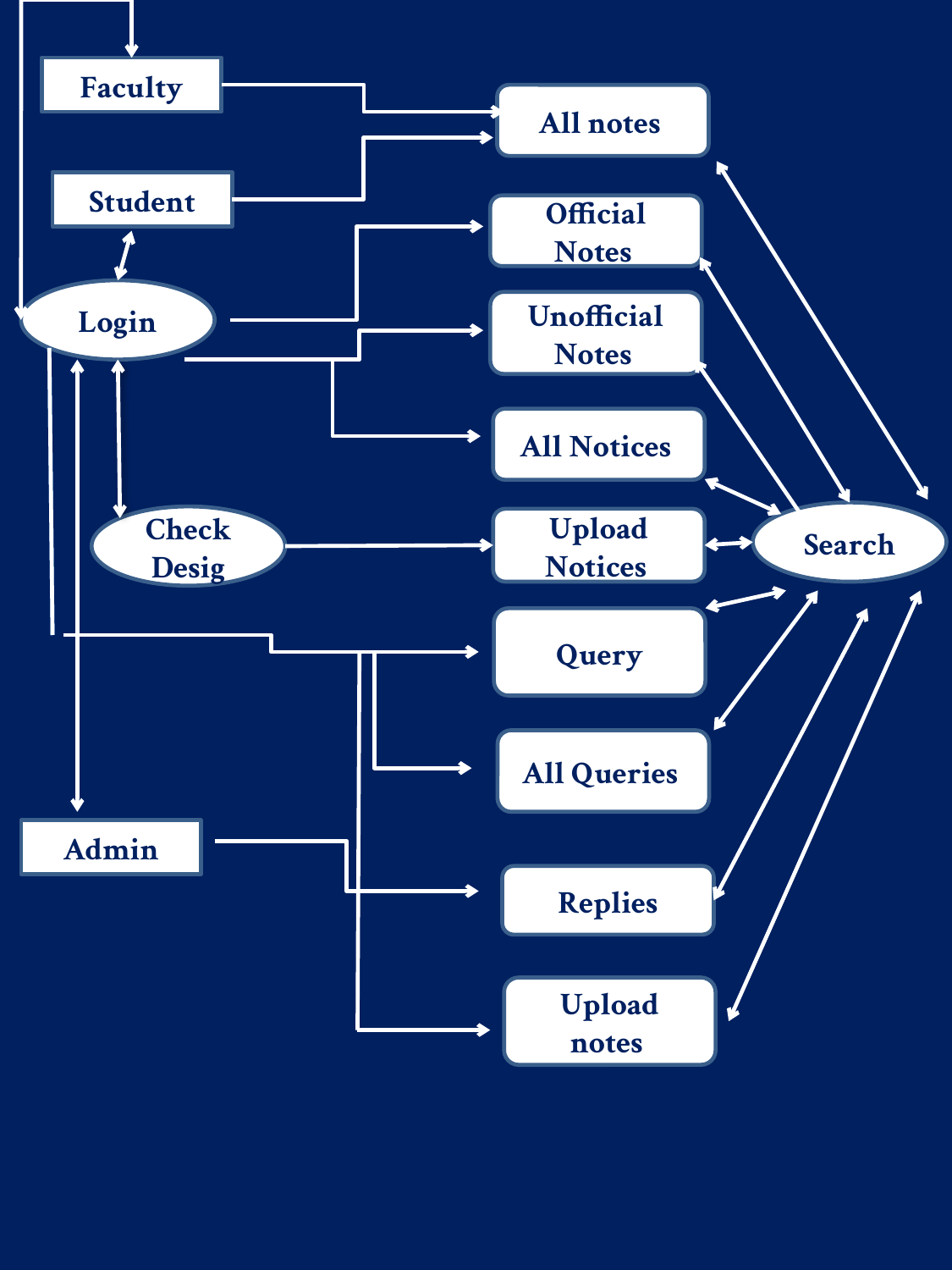

Faculty
All notes
Student
Official Notes
Login
Unofficial Notes
All Notices
Search
Check Desig
Upload Notices
Query

All Queries

Admin
Replies
Upload notes